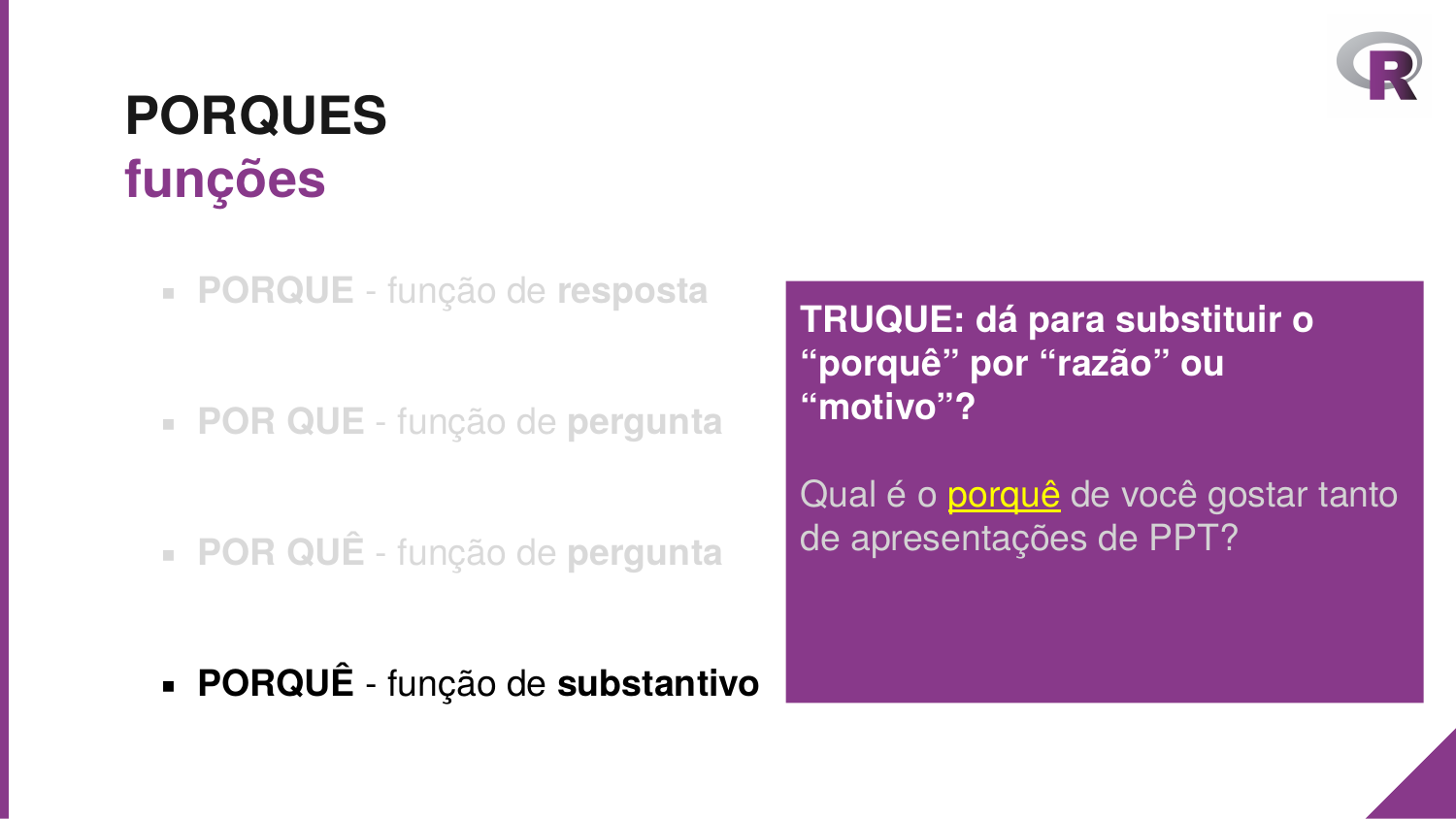

# PORQUES
funções

PORQUE - função de resposta

POR QUE - função de pergunta

POR QUÊ - função de pergunta

PORQUÊ - função de substantivo

TRUQUE: dá para substituir o “porquê” por “razão” ou “motivo”?

Qual é o porquê de você gostar tanto de apresentações de PPT?